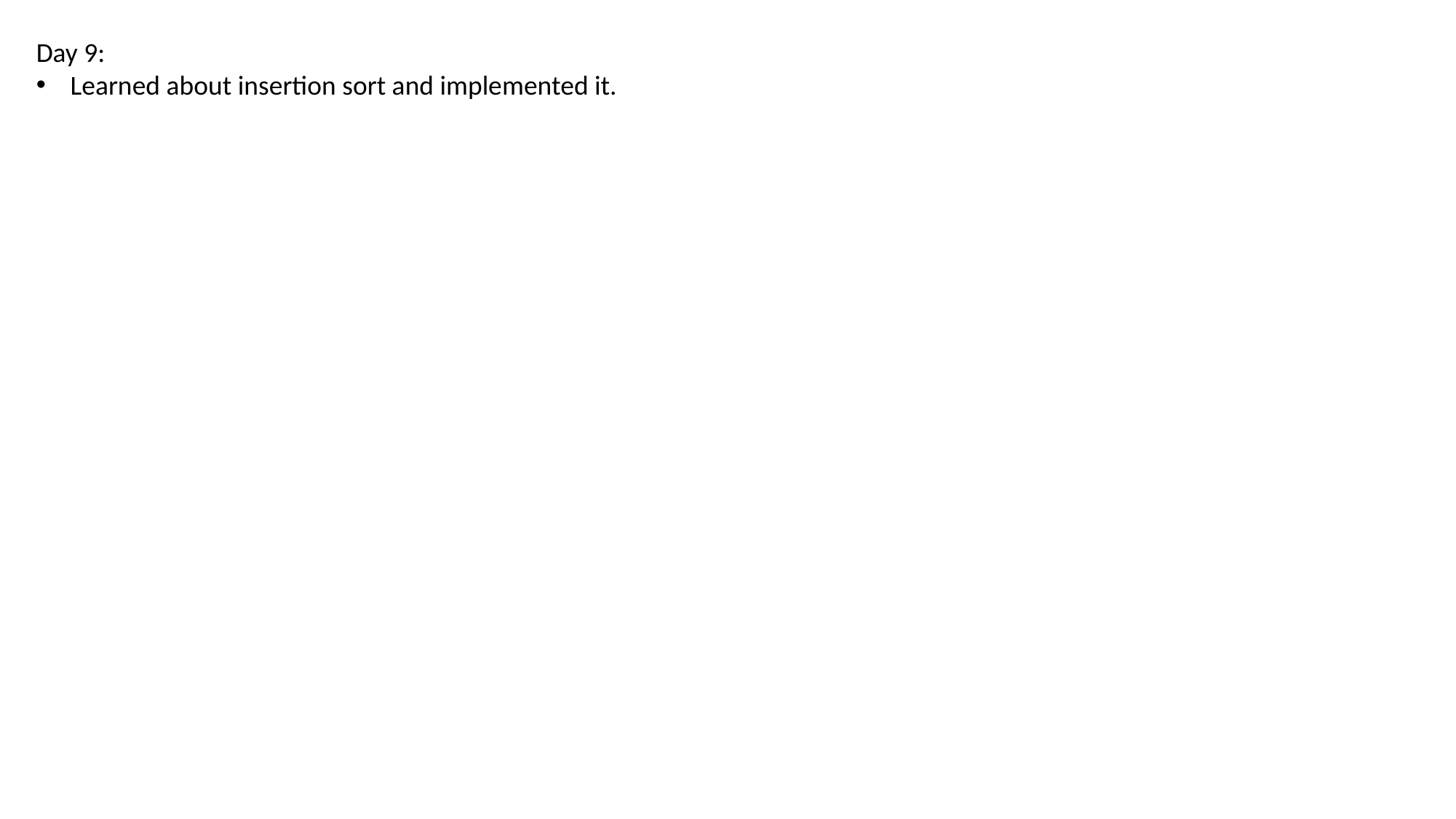

Day 9:
Learned about insertion sort and implemented it.